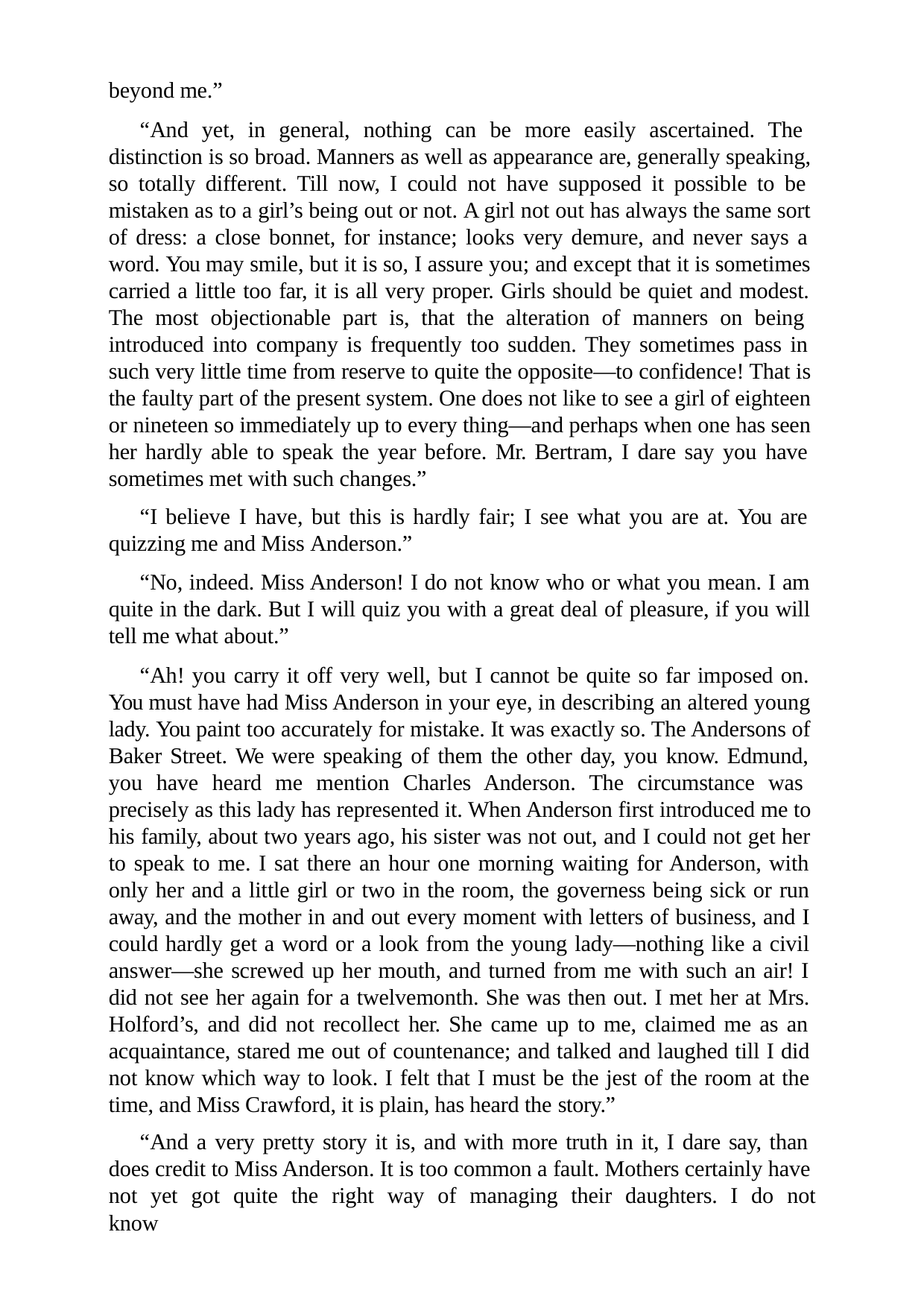

beyond me.”
“And yet, in general, nothing can be more easily ascertained. The  distinction is so broad. Manners as well as appearance are, generally speaking,  so totally different. Till now, I could not have supposed it possible to be  mistaken as to a girl’s being out or not. A girl not out has always the same sort  of dress: a close bonnet, for instance; looks very demure, and never says a  word. You may smile, but it is so, I assure you; and except that it is sometimes  carried a little too far, it is all very proper. Girls should be quiet and modest.  The most objectionable part is, that the alteration of manners on being  introduced into company is frequently too sudden. They sometimes pass in  such very little time from reserve to quite the opposite—to confidence! That is  the faulty part of the present system. One does not like to see a girl of eighteen  or nineteen so immediately up to every thing—and perhaps when one has seen  her hardly able to speak the year before. Mr. Bertram, I dare say you have  sometimes met with such changes.”
“I believe I have, but this is hardly fair; I see what you are at. You are  quizzing me and Miss Anderson.”
“No, indeed. Miss Anderson! I do not know who or what you mean. I am  quite in the dark. But I will quiz you with a great deal of pleasure, if you will  tell me what about.”
“Ah! you carry it off very well, but I cannot be quite so far imposed on.  You must have had Miss Anderson in your eye, in describing an altered young  lady. You paint too accurately for mistake. It was exactly so. The Andersons of  Baker Street. We were speaking of them the other day, you know. Edmund,  you have heard me mention Charles Anderson. The circumstance was  precisely as this lady has represented it. When Anderson first introduced me to  his family, about two years ago, his sister was not out, and I could not get her  to speak to me. I sat there an hour one morning waiting for Anderson, with  only her and a little girl or two in the room, the governess being sick or run  away, and the mother in and out every moment with letters of business, and I  could hardly get a word or a look from the young lady—nothing like a civil  answer—she screwed up her mouth, and turned from me with such an air! I  did not see her again for a twelvemonth. She was then out. I met her at Mrs.  Holford’s, and did not recollect her. She came up to me, claimed me as an  acquaintance, stared me out of countenance; and talked and laughed till I did  not know which way to look. I felt that I must be the jest of the room at the  time, and Miss Crawford, it is plain, has heard the story.”
“And a very pretty story it is, and with more truth in it, I dare say, than  does credit to Miss Anderson. It is too common a fault. Mothers certainly have  not yet got quite the right way of managing their daughters. I do not know